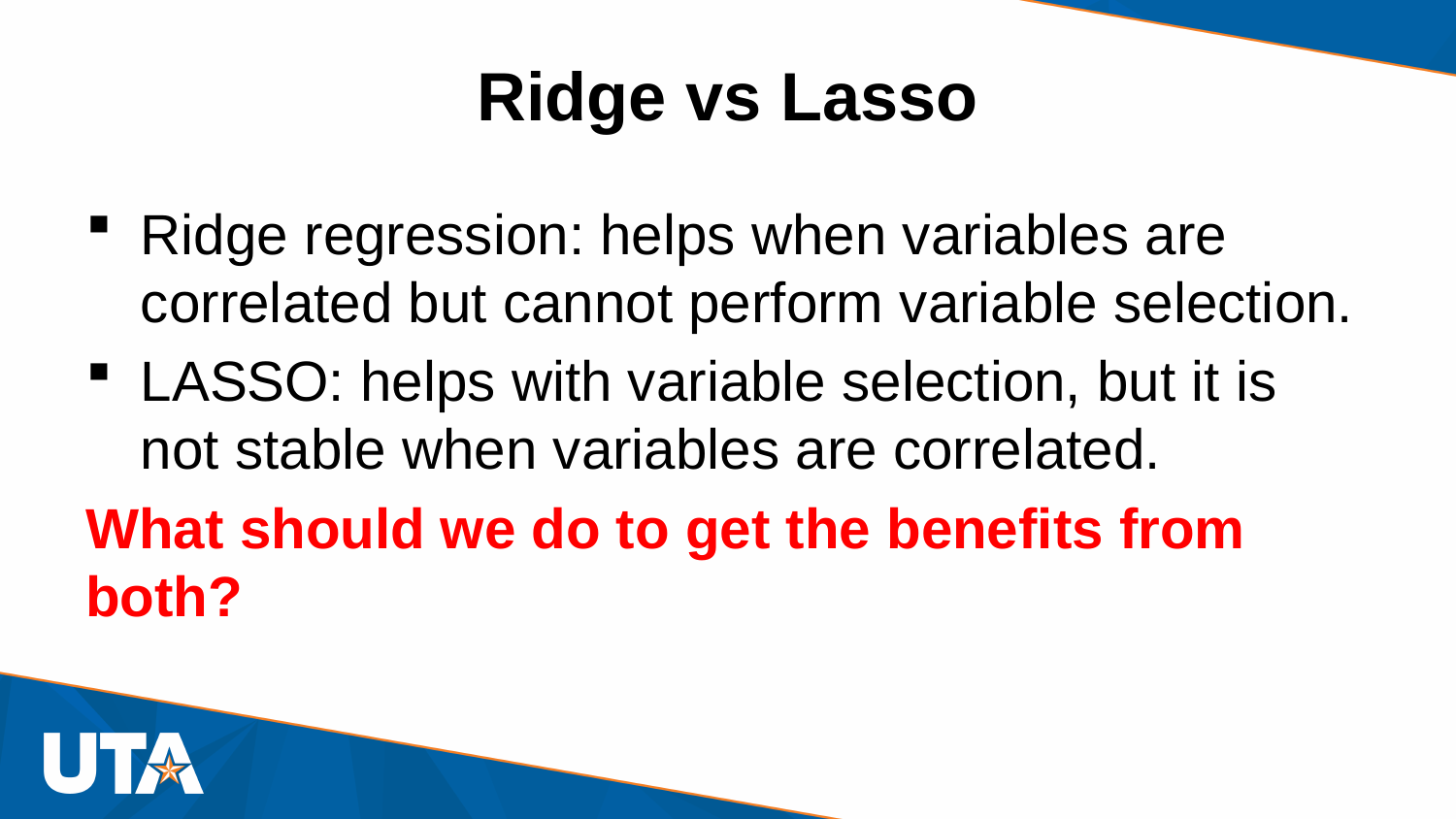

# Ridge vs Lasso
Ridge regression: helps when variables are correlated but cannot perform variable selection.
LASSO: helps with variable selection, but it is not stable when variables are correlated.
What should we do to get the benefits from both?